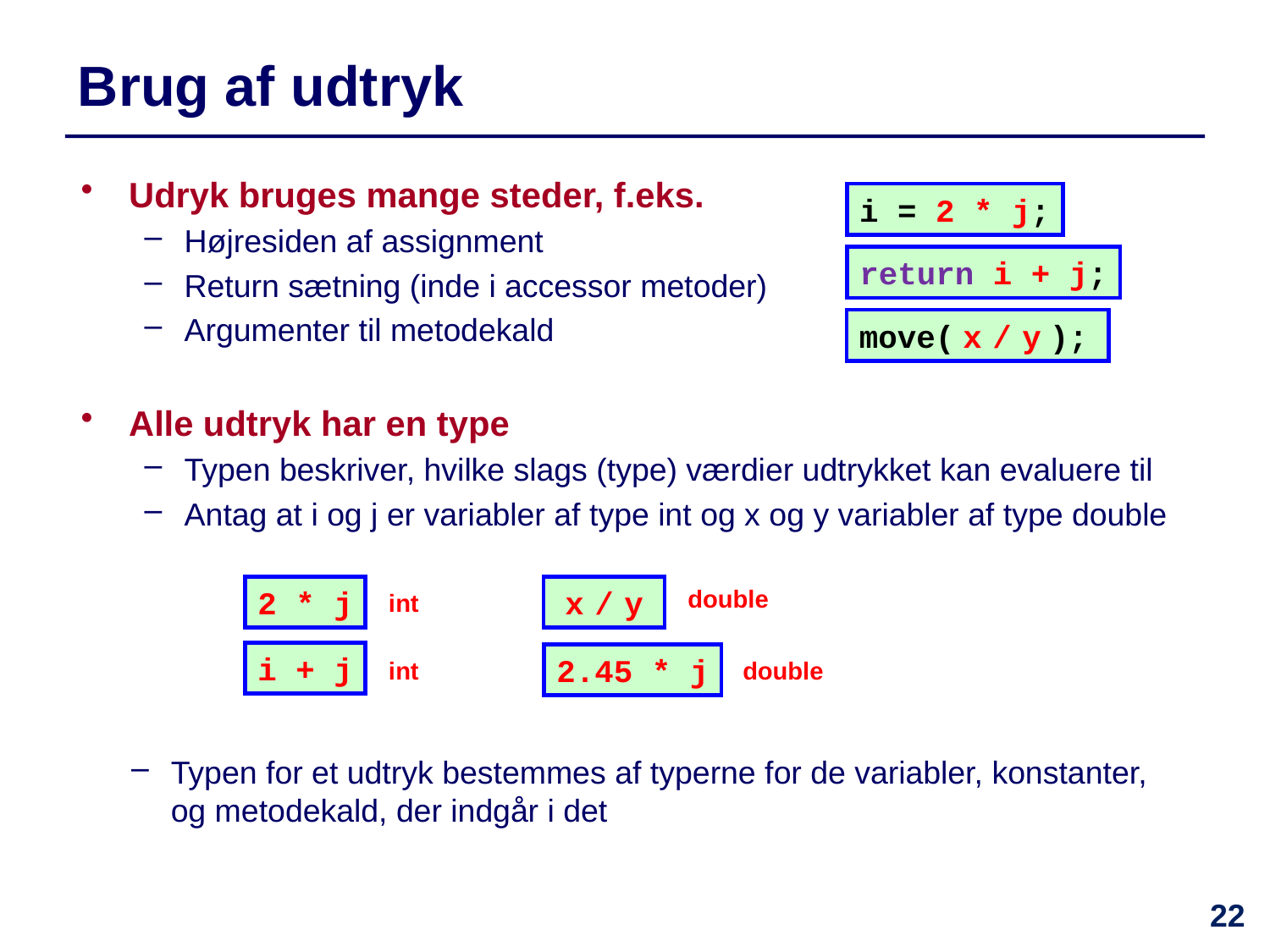

# Brug af udtryk
Udryk bruges mange steder, f.eks.
Højresiden af assignment
Return sætning (inde i accessor metoder)
Argumenter til metodekald
Alle udtryk har en type
Typen beskriver, hvilke slags (type) værdier udtrykket kan evaluere til
Antag at i og j er variabler af type int og x og y variabler af type double
i = 2 * j;
return i + j;
move( x / y );
2 * j
x / y
double

int

i + j
2.45 * j
int

double

Typen for et udtryk bestemmes af typerne for de variabler, konstanter, og metodekald, der indgår i det
22